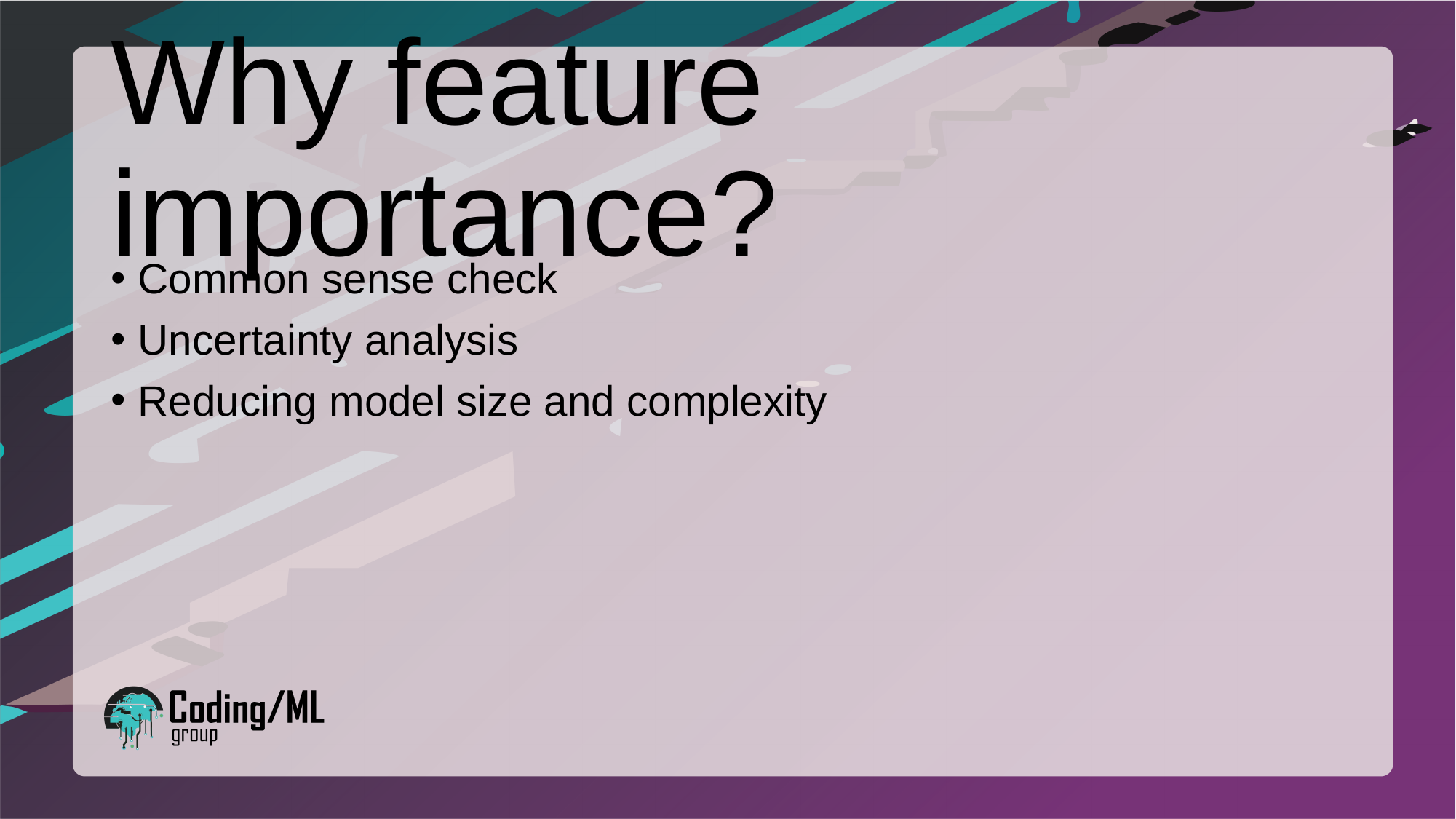

# Why feature importance?
Common sense check
Uncertainty analysis
Reducing model size and complexity